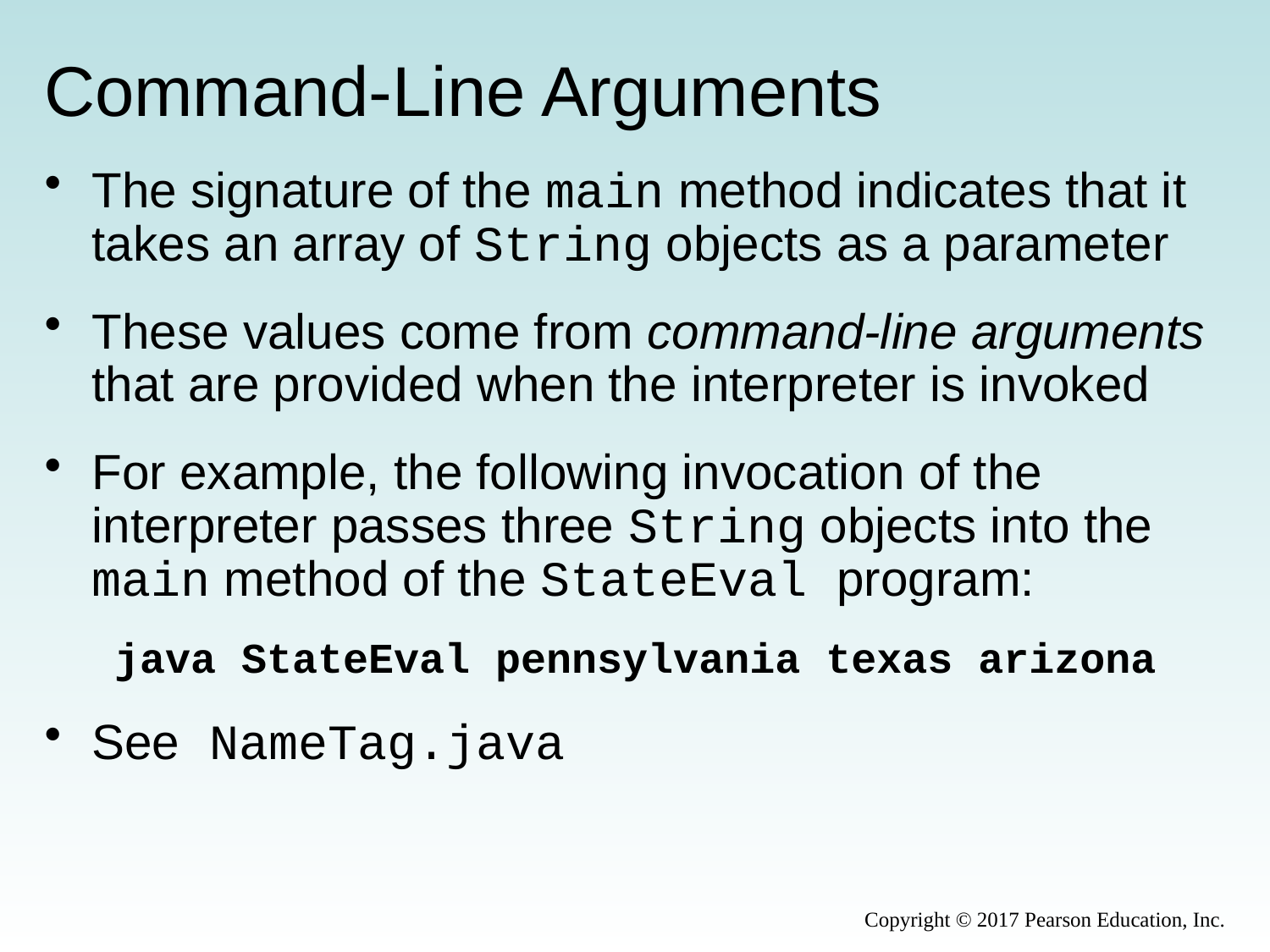

# Command-Line Arguments
The signature of the main method indicates that it takes an array of String objects as a parameter
These values come from command-line arguments that are provided when the interpreter is invoked
For example, the following invocation of the interpreter passes three String objects into the main method of the StateEval program:
java StateEval pennsylvania texas arizona
See NameTag.java
Copyright © 2017 Pearson Education, Inc.